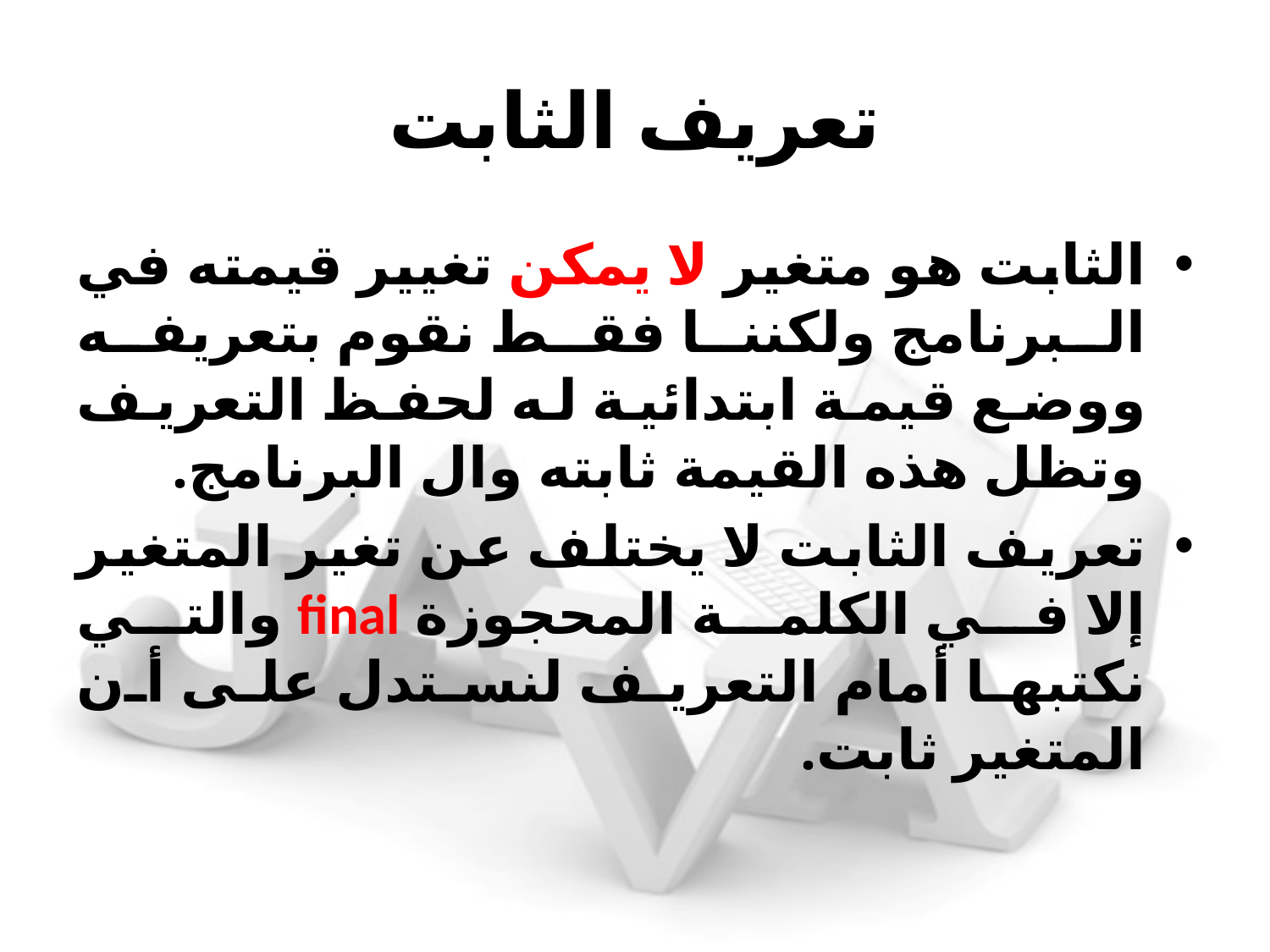

# تعريف الثابت
الثابت هو متغير لا يمكن تغيير قيمته في البرنامج ولكننا فقط نقوم بتعريفه ووضع قيمة ابتدائية له لحفظ التعريف وتظل هذه القيمة ثابته وال البرنامج.
تعريف الثابت لا يختلف عن تغير المتغير إلا في الكلمة المحجوزة final والتي نكتبها أمام التعريف لنستدل على أن المتغير ثابت.